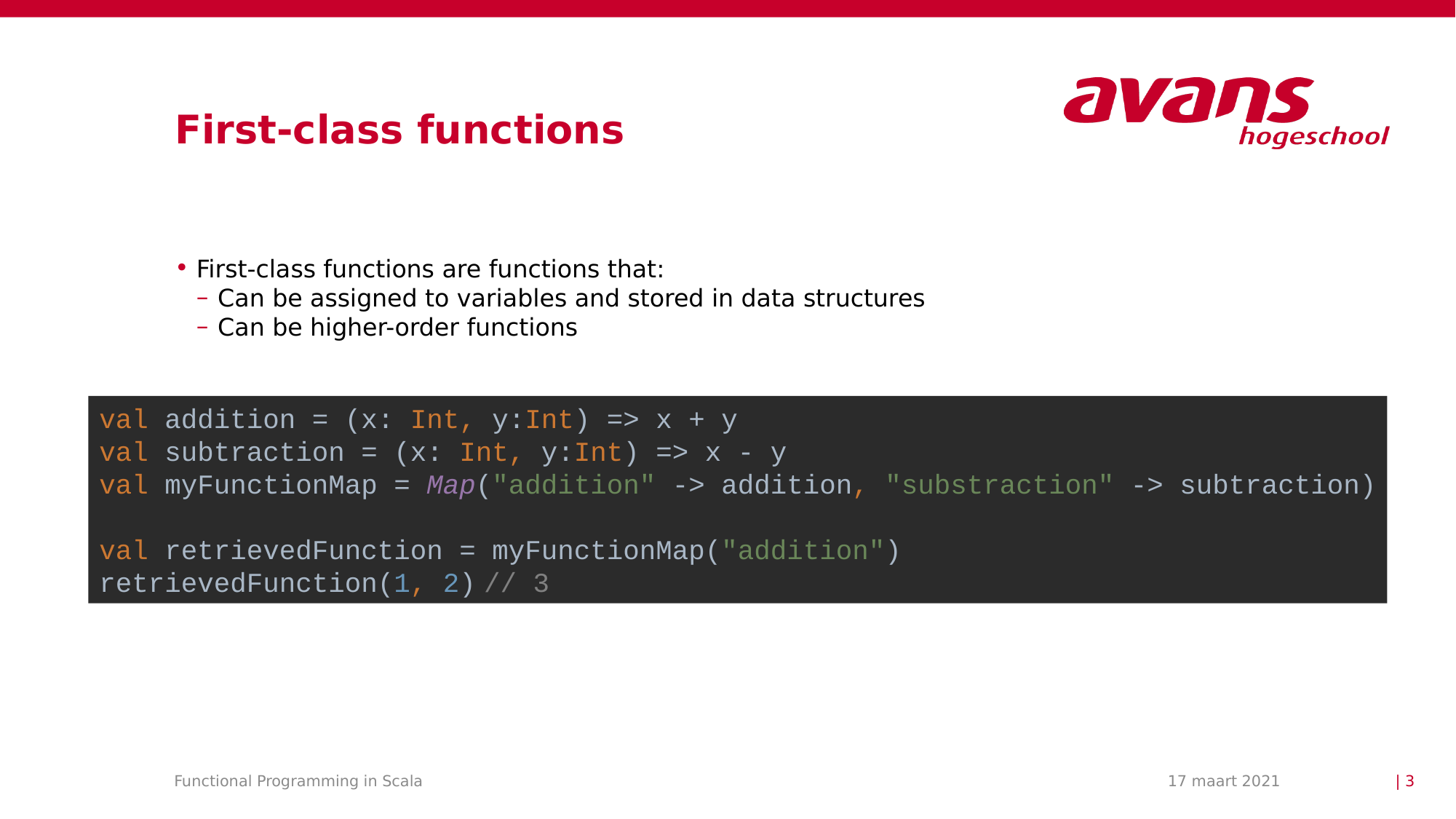

# First-class functions
First-class functions are functions that:
Can be assigned to variables and stored in data structures
Can be higher-order functions
val addition = (x: Int, y:Int) => x + y
val subtraction = (x: Int, y:Int) => x - y
val myFunctionMap = Map("addition" -> addition, "substraction" -> subtraction)
val retrievedFunction = myFunctionMap("addition")
retrievedFunction(1, 2) // 3
17 maart 2021
| 3